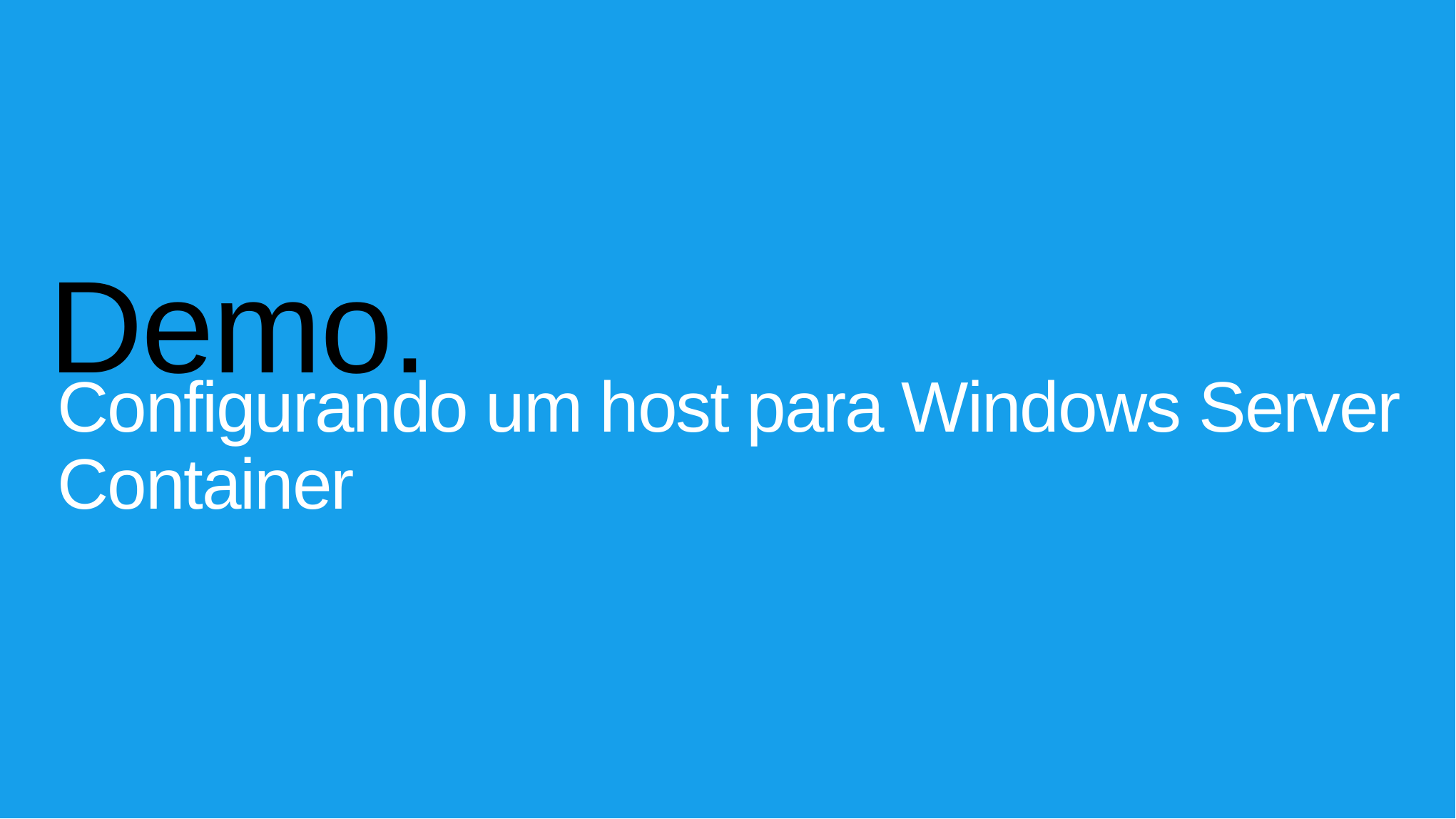

# Demo.
Configurando um host para Windows Server Container